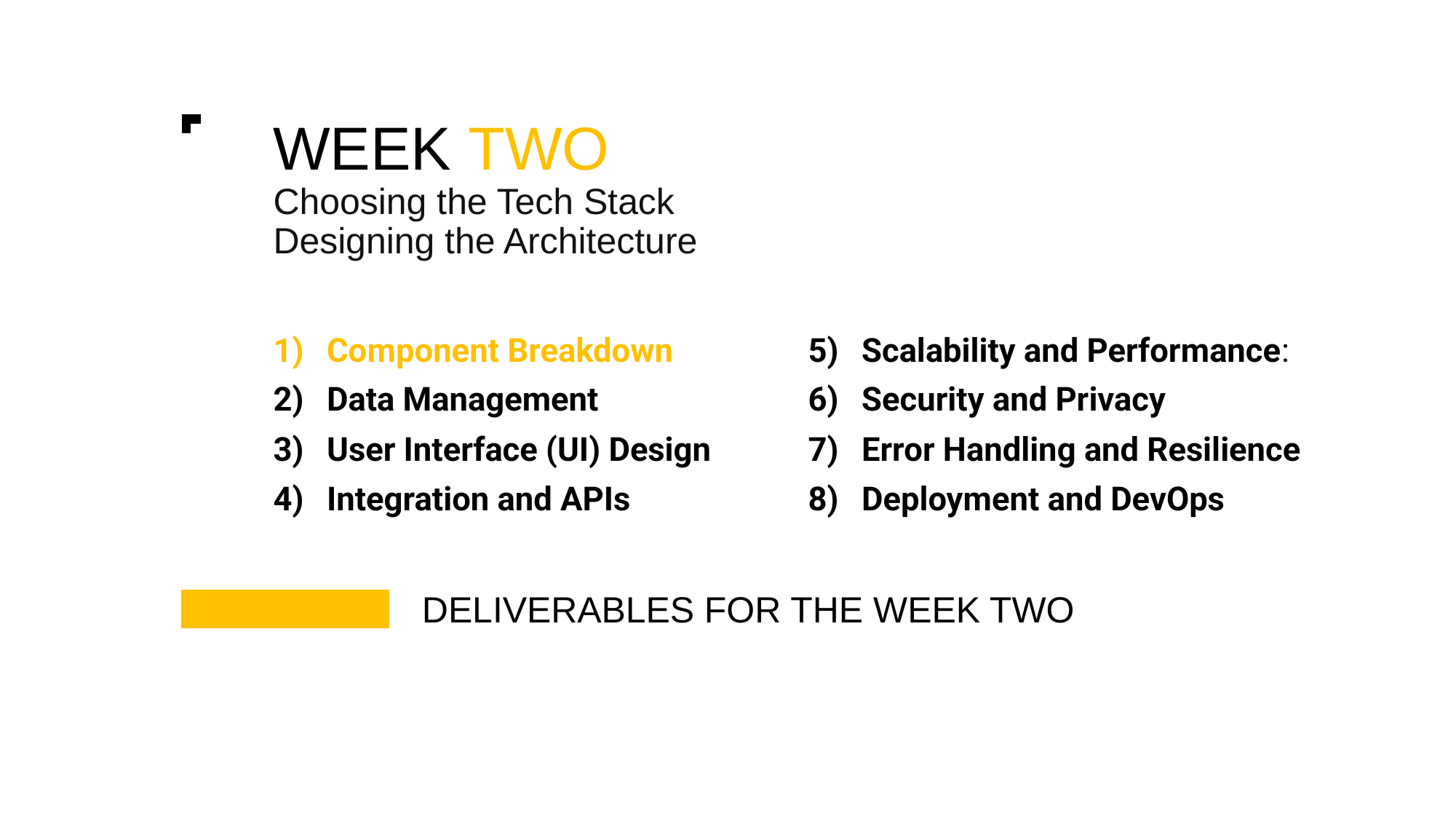

# WEEK TWO Choosing the Tech Stack Designing the Architecture
Component Breakdown
Data Management
User Interface (UI) Design
Integration and APIs
Scalability and Performance:
Security and Privacy
Error Handling and Resilience
Deployment and DevOps
DELIVERABLES FOR THE WEEK TWO